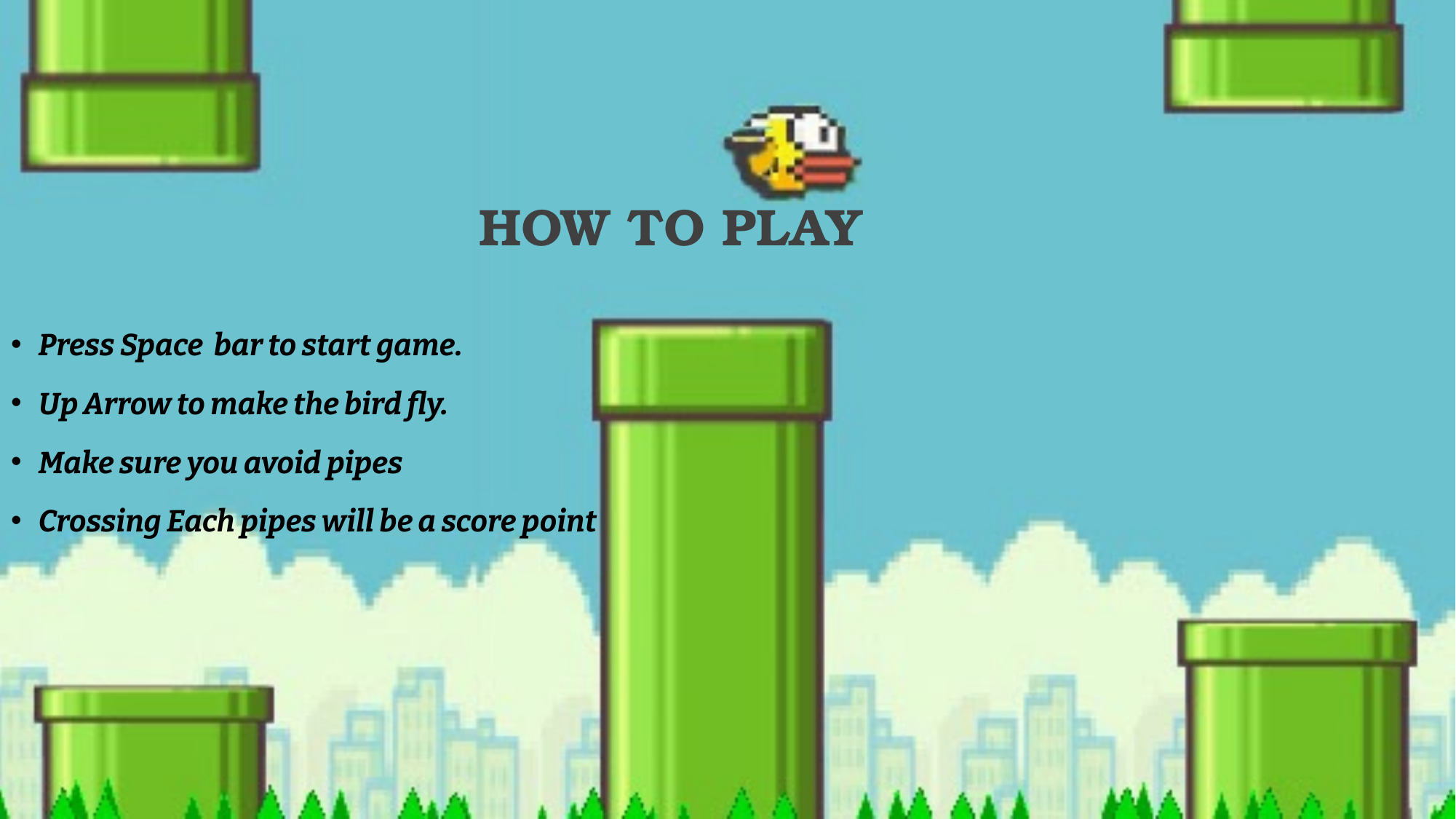

# How to Play
Press Space  bar to start game.
Up Arrow to make the bird fly.
Make sure you avoid pipes
Crossing Each pipes will be a score point